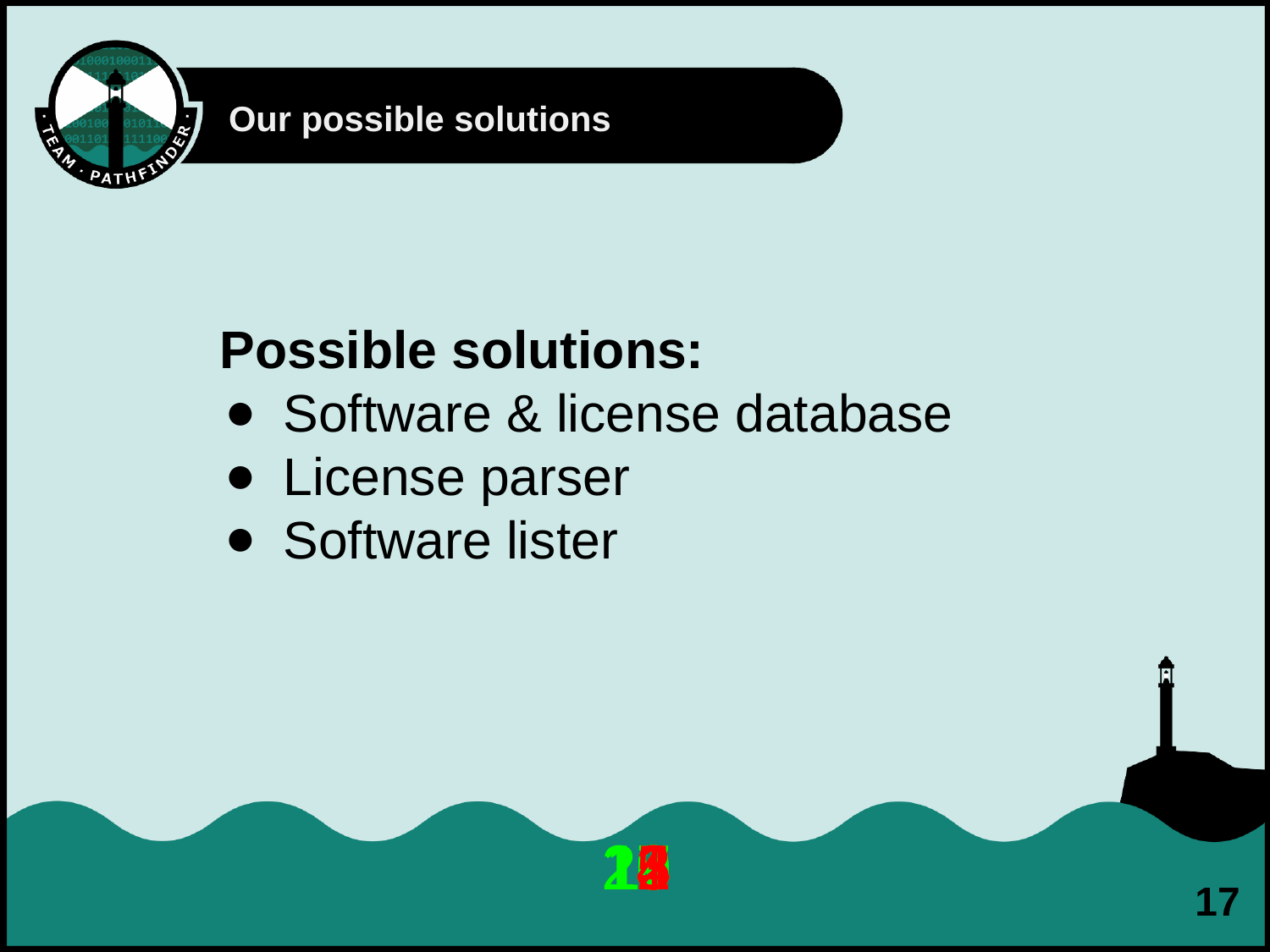

Our possible solutions
Possible solutions:
Software & license database
License parser
Software lister
20
19
18
17
16
15
14
13
12
11
10
9
8
7
6
5
4
3
2
1
17